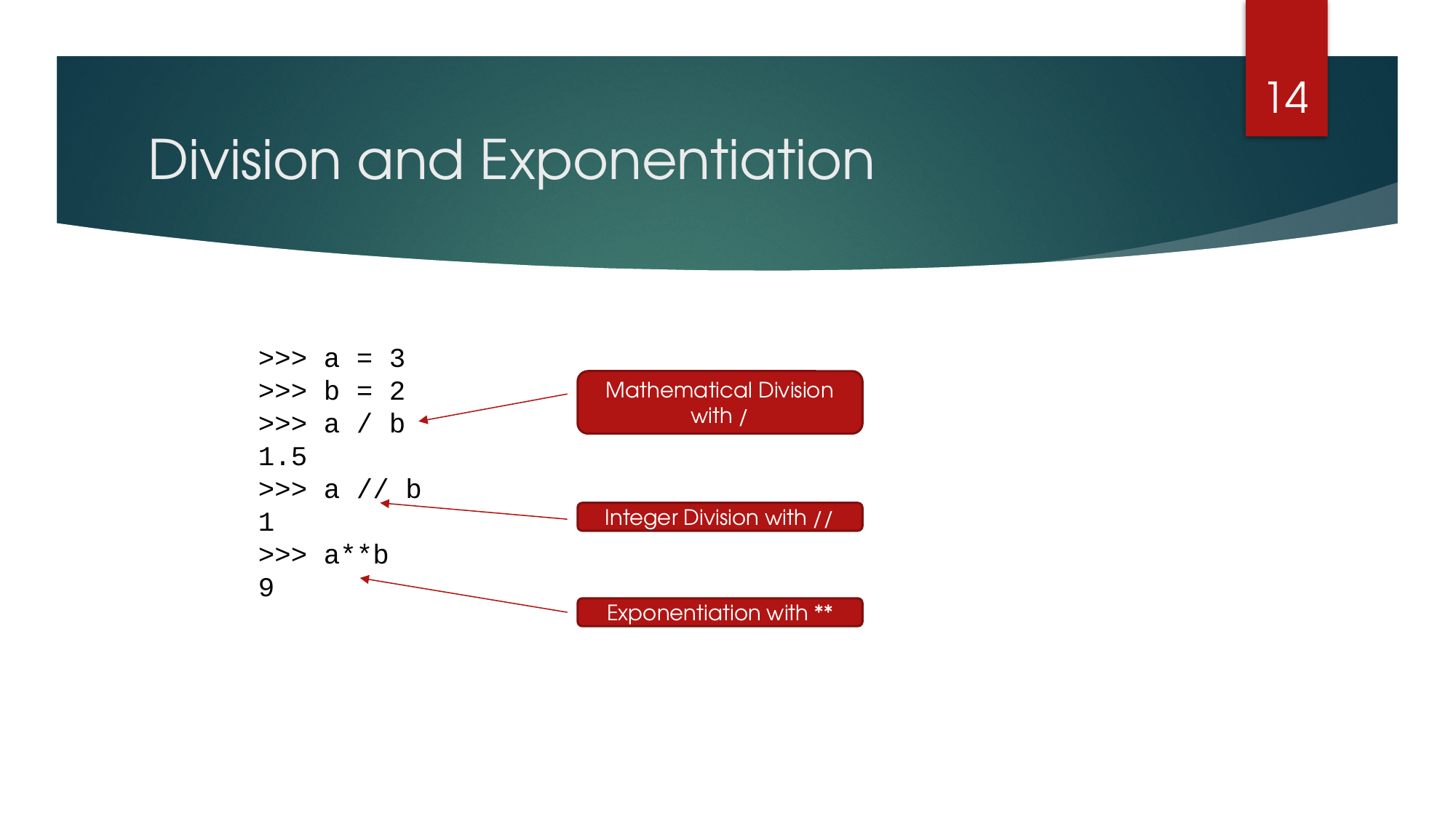

14
# Division and Exponentiation
>>> a = 3
>>> b = 2
>>> a / b
1.5
>>> a // b
1
>>> a**b
9
Mathematical Division with /
Integer Division with //
Exponentiation with **